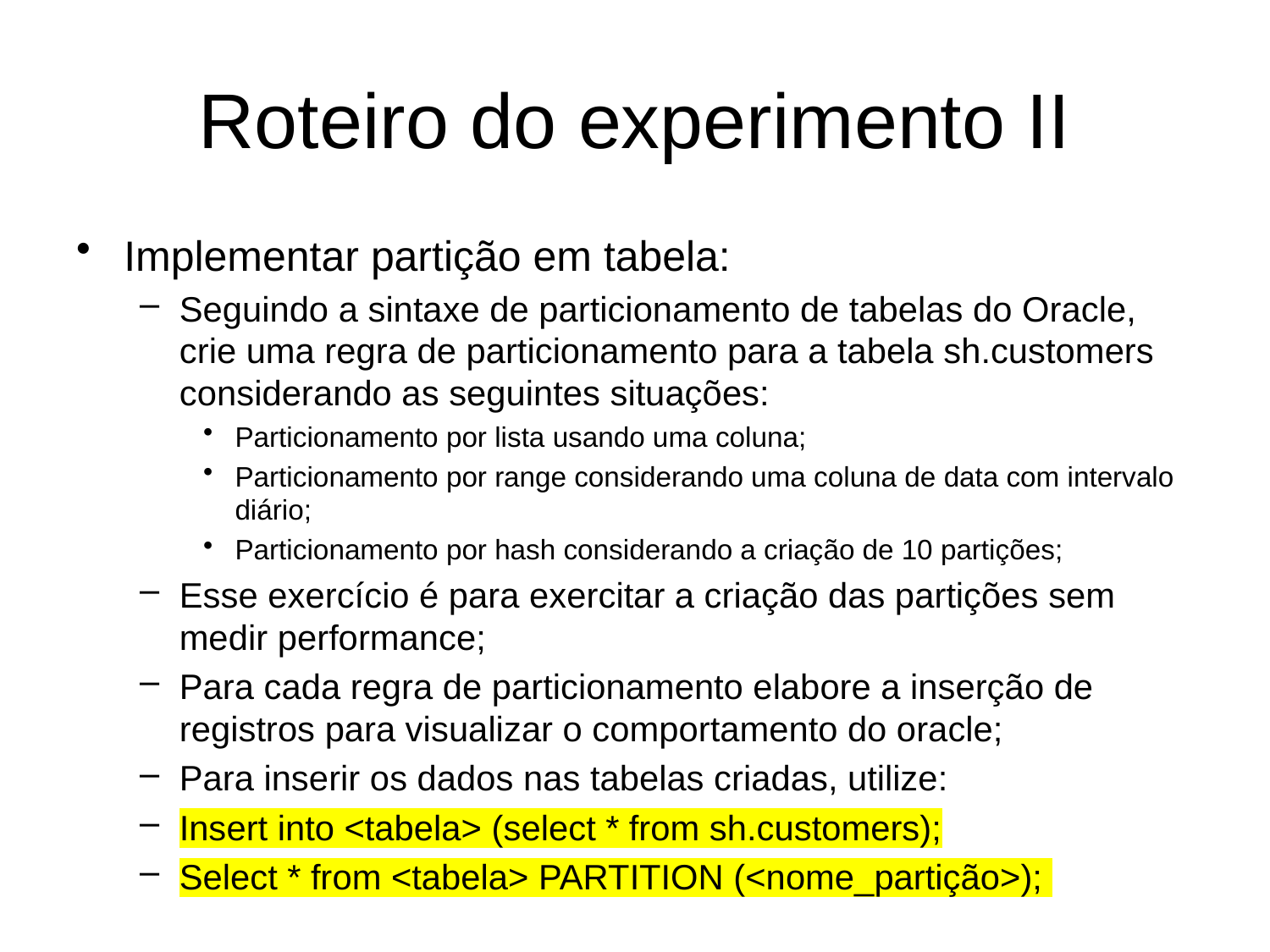

# Roteiro do experimento II
Implementar partição em tabela:
Seguindo a sintaxe de particionamento de tabelas do Oracle, crie uma regra de particionamento para a tabela sh.customers considerando as seguintes situações:
Particionamento por lista usando uma coluna;
Particionamento por range considerando uma coluna de data com intervalo diário;
Particionamento por hash considerando a criação de 10 partições;
Esse exercício é para exercitar a criação das partições sem medir performance;
Para cada regra de particionamento elabore a inserção de registros para visualizar o comportamento do oracle;
Para inserir os dados nas tabelas criadas, utilize:
Insert into <tabela> (select * from sh.customers);
Select * from <tabela> PARTITION (<nome_partição>);